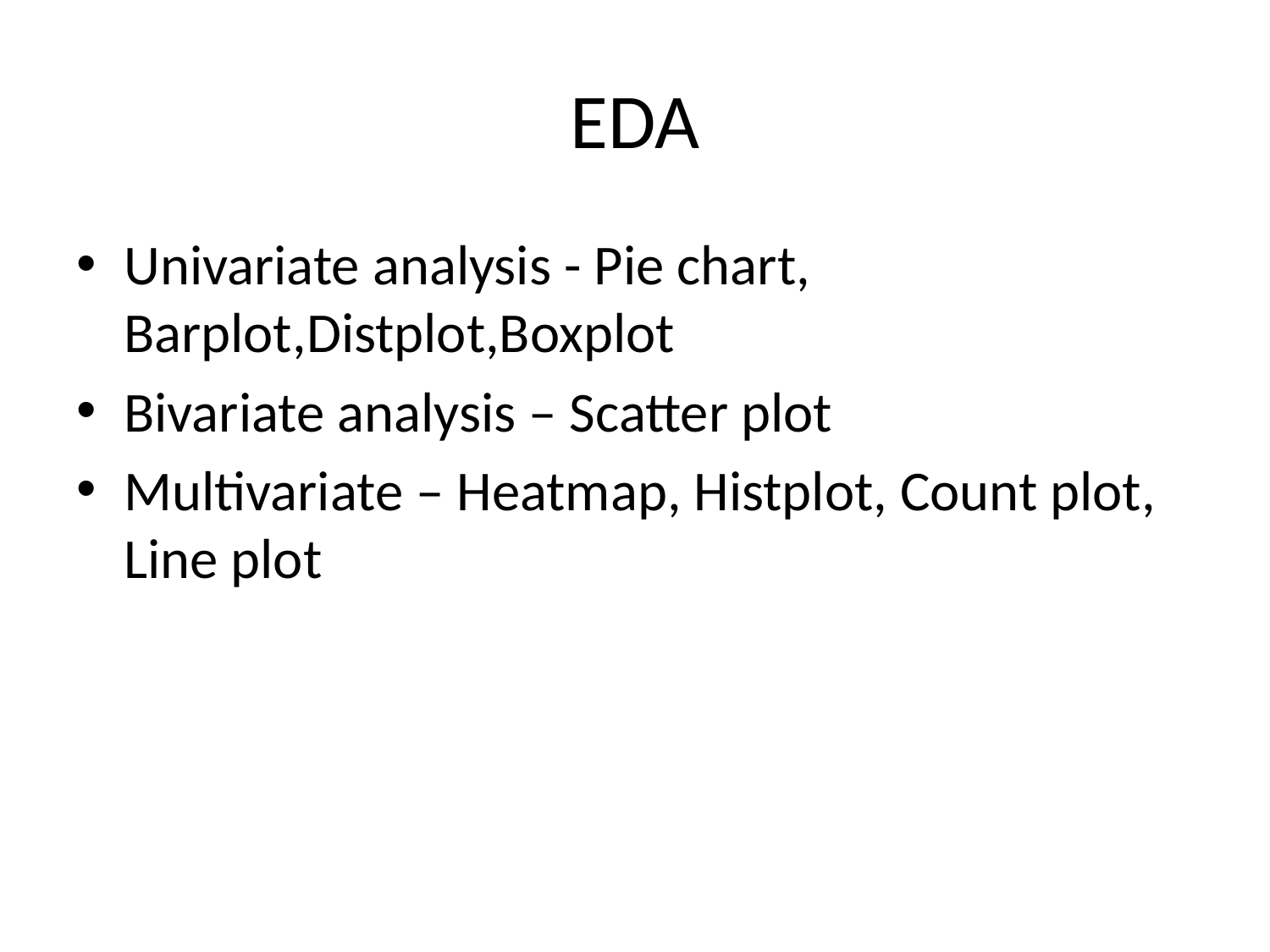

# EDA
Univariate analysis - Pie chart, Barplot,Distplot,Boxplot
Bivariate analysis – Scatter plot
Multivariate – Heatmap, Histplot, Count plot, Line plot